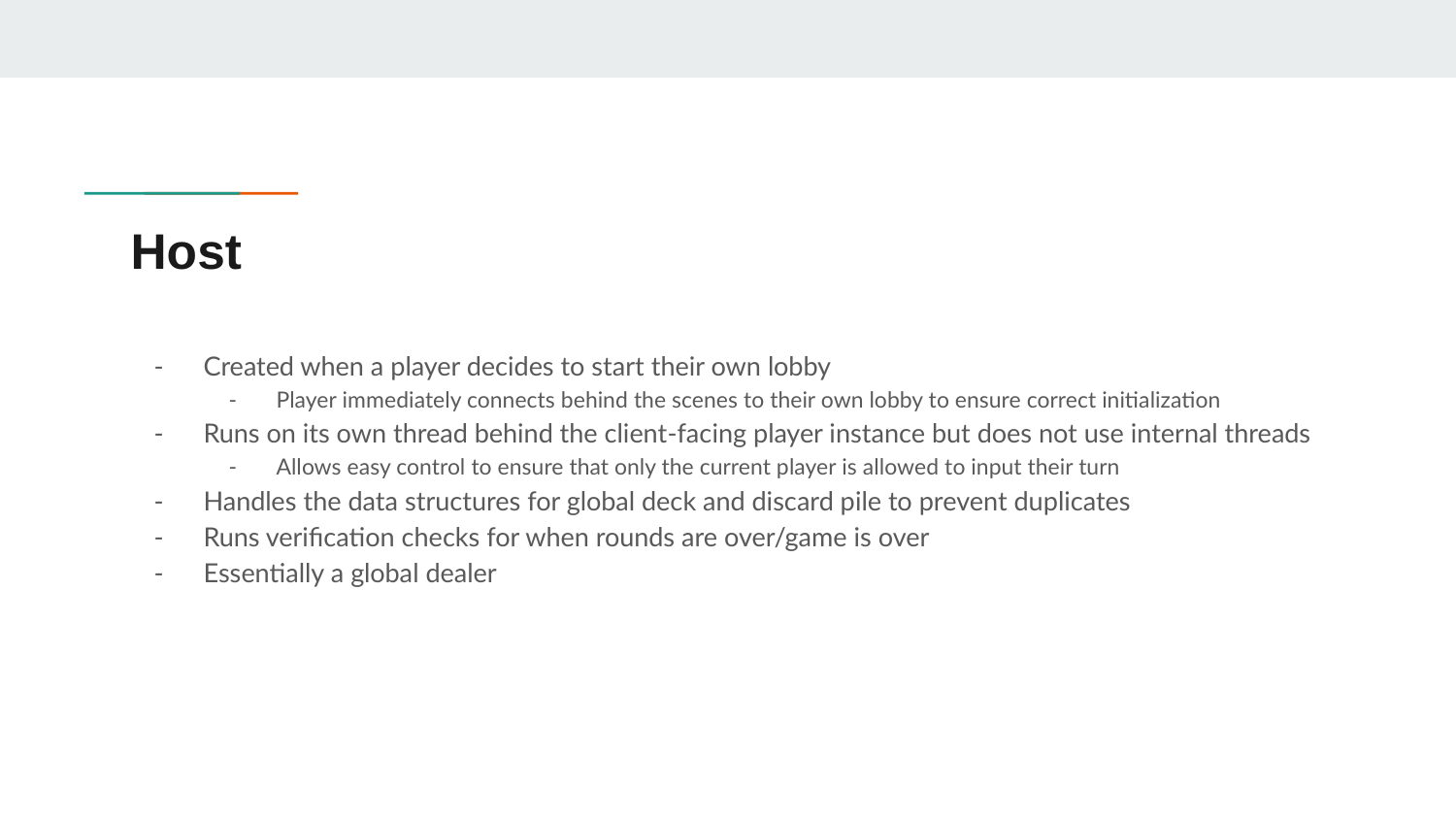

# Host
Created when a player decides to start their own lobby
Player immediately connects behind the scenes to their own lobby to ensure correct initialization
Runs on its own thread behind the client-facing player instance but does not use internal threads
Allows easy control to ensure that only the current player is allowed to input their turn
Handles the data structures for global deck and discard pile to prevent duplicates
Runs verification checks for when rounds are over/game is over
Essentially a global dealer